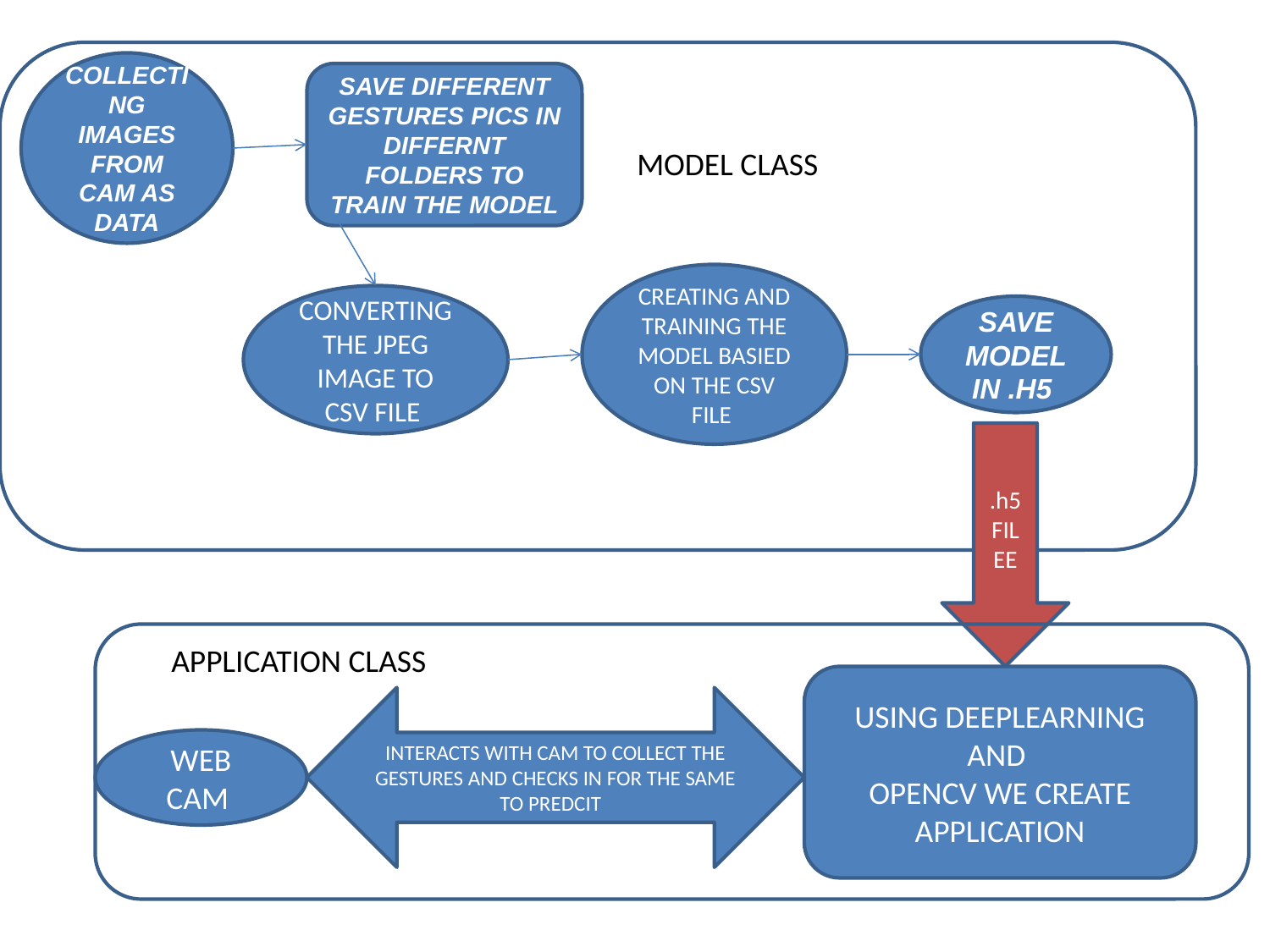

COLLECTING IMAGES FROM CAM AS DATA
SAVE DIFFERENT GESTURES PICS IN DIFFERNT FOLDERS TO TRAIN THE MODEL
MODEL CLASS
CREATING AND TRAINING THE MODEL BASIED ON THE CSV FILE
CONVERTING THE JPEG IMAGE TO CSV FILE
SAVE MODEL IN .H5
.h5 FILEE

APPLICATION CLASS
USING DEEPLEARNING AND
OPENCV WE CREATE APPLICATION
INTERACTS WITH CAM TO COLLECT THE GESTURES AND CHECKS IN FOR THE SAME TO PREDCIT
WEB CAM